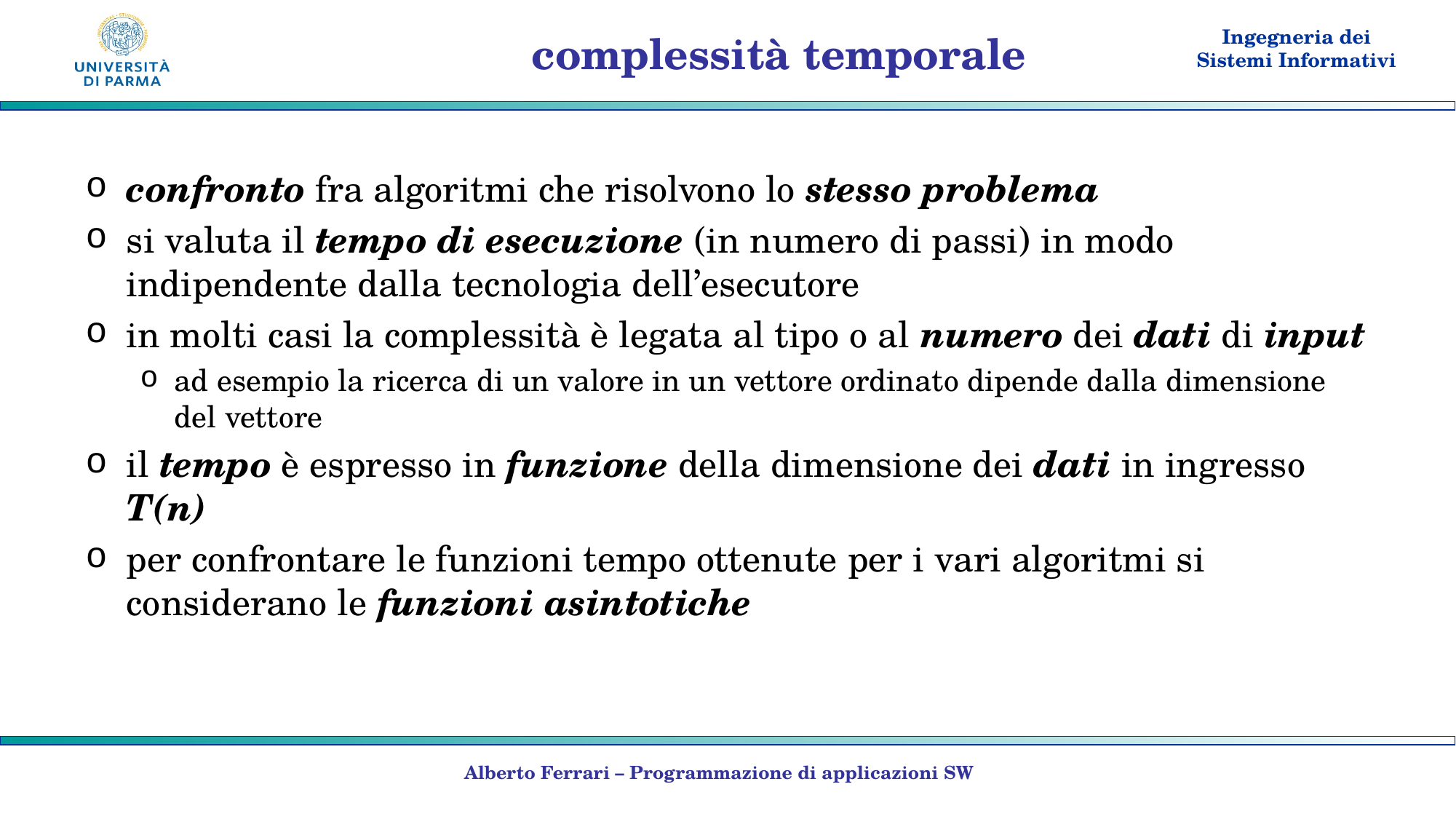

# complessità temporale
confronto fra algoritmi che risolvono lo stesso problema
si valuta il tempo di esecuzione (in numero di passi) in modo indipendente dalla tecnologia dell’esecutore
in molti casi la complessità è legata al tipo o al numero dei dati di input
ad esempio la ricerca di un valore in un vettore ordinato dipende dalla dimensione del vettore
il tempo è espresso in funzione della dimensione dei dati in ingresso T(n)
per confrontare le funzioni tempo ottenute per i vari algoritmi si considerano le funzioni asintotiche
Alberto Ferrari – Programmazione di applicazioni SW